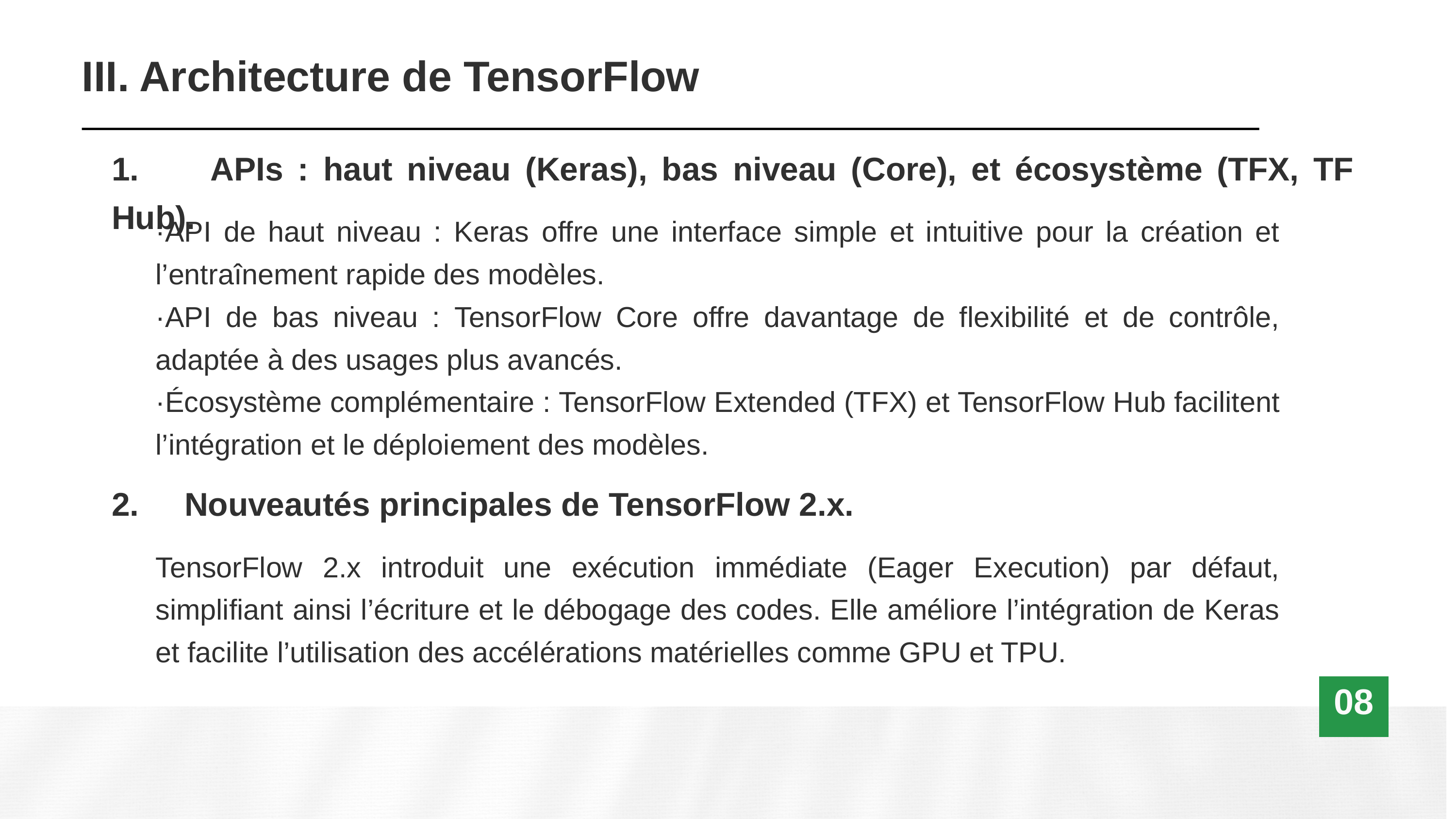

III. Architecture de TensorFlow

1.     APIs : haut niveau (Keras), bas niveau (Core), et écosystème (TFX, TF Hub).
·API de haut niveau : Keras offre une interface simple et intuitive pour la création et l’entraînement rapide des modèles.
·API de bas niveau : TensorFlow Core offre davantage de flexibilité et de contrôle, adaptée à des usages plus avancés.
·Écosystème complémentaire : TensorFlow Extended (TFX) et TensorFlow Hub facilitent l’intégration et le déploiement des modèles.

2.     Nouveautés principales de TensorFlow 2.x.
TensorFlow 2.x introduit une exécution immédiate (Eager Execution) par défaut, simplifiant ainsi l’écriture et le débogage des codes. Elle améliore l’intégration de Keras et facilite l’utilisation des accélérations matérielles comme GPU et TPU.

08